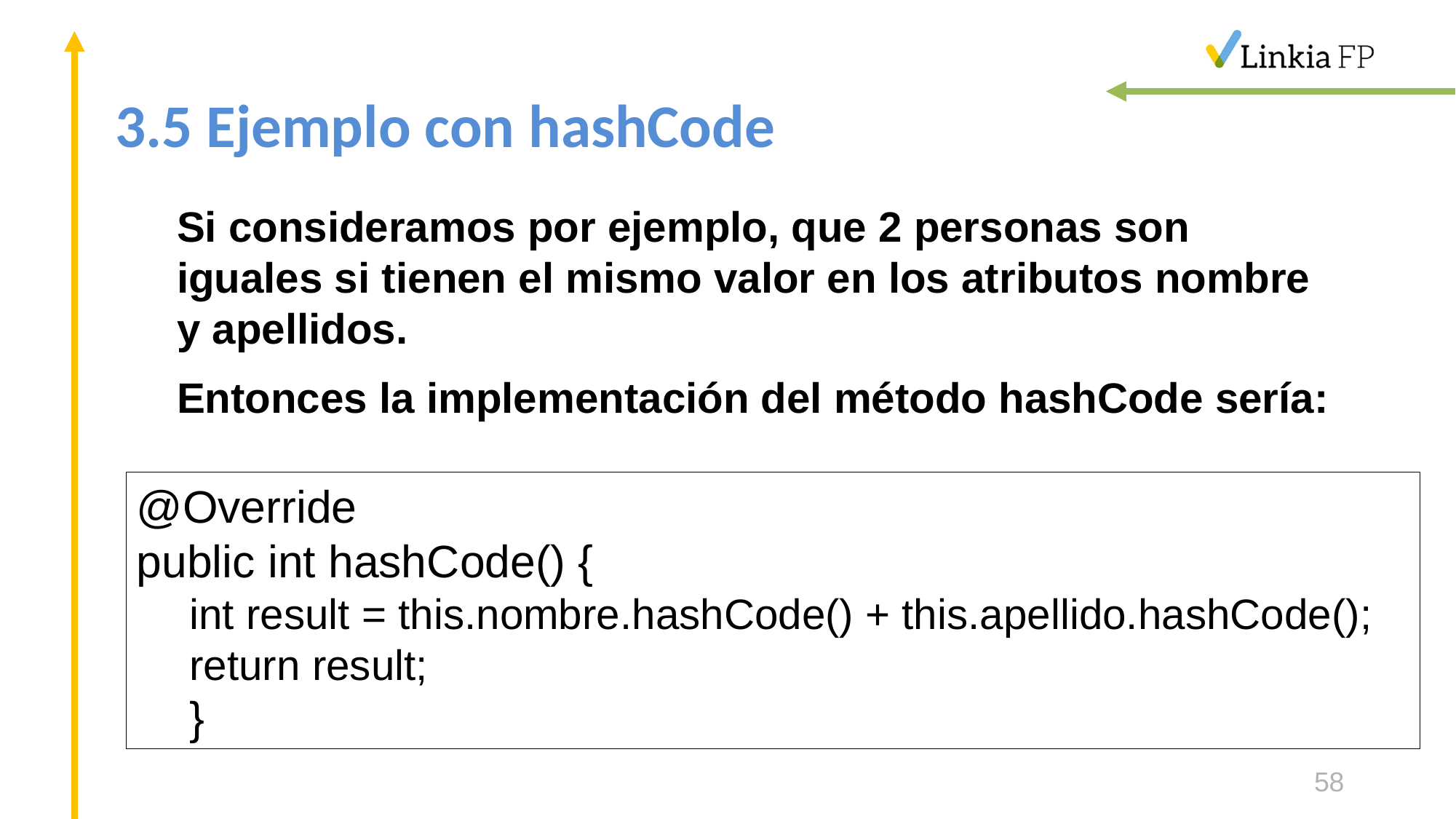

# 3.5 Ejemplo con hashCode
Si consideramos por ejemplo, que 2 personas son iguales si tienen el mismo valor en los atributos nombre y apellidos.
Entonces la implementación del método hashCode sería:
@Override
public int hashCode() {
int result = this.nombre.hashCode() + this.apellido.hashCode();
return result;
}
58